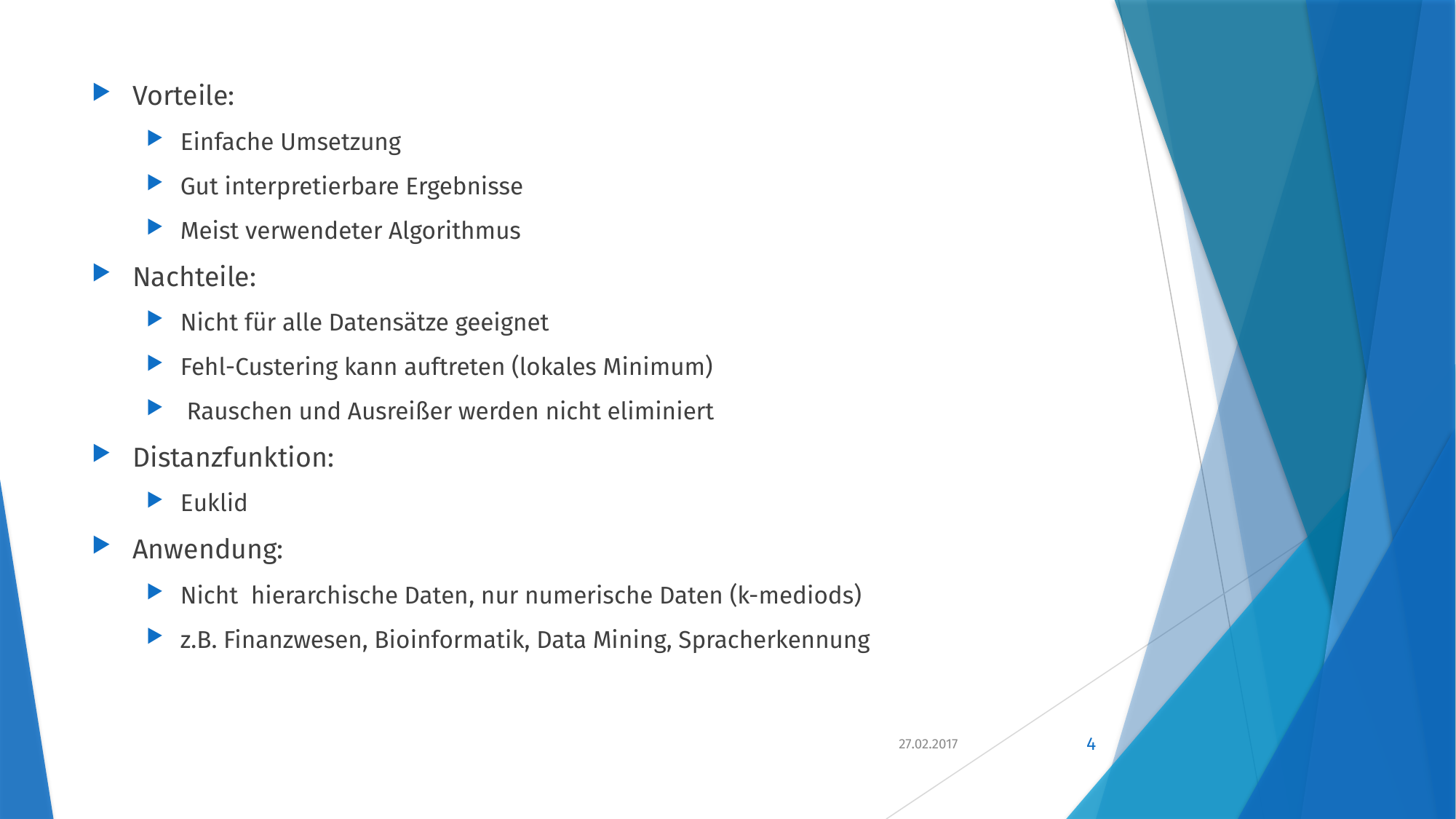

Vorteile:
Einfache Umsetzung
Gut interpretierbare Ergebnisse
Meist verwendeter Algorithmus
Nachteile:
Nicht für alle Datensätze geeignet
Fehl-Custering kann auftreten (lokales Minimum)
 Rauschen und Ausreißer werden nicht eliminiert
Distanzfunktion:
Euklid
Anwendung:
Nicht  hierarchische Daten, nur numerische Daten (k-mediods)
z.B. Finanzwesen, Bioinformatik, Data Mining, Spracherkennung

27.02.2017
4